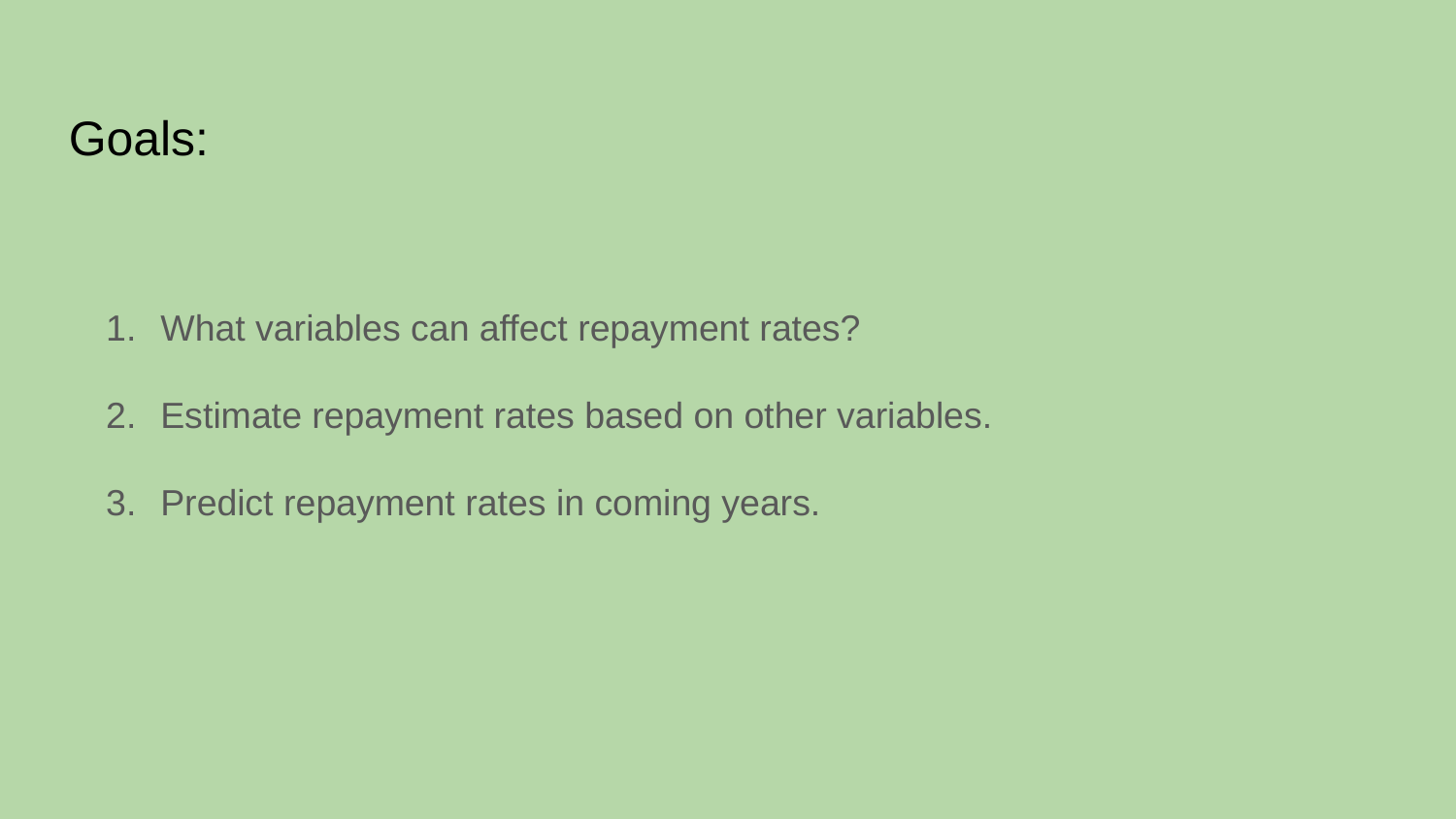

# Goals:

What variables can affect repayment rates?

Estimate repayment rates based on other variables.

Predict repayment rates in coming years.